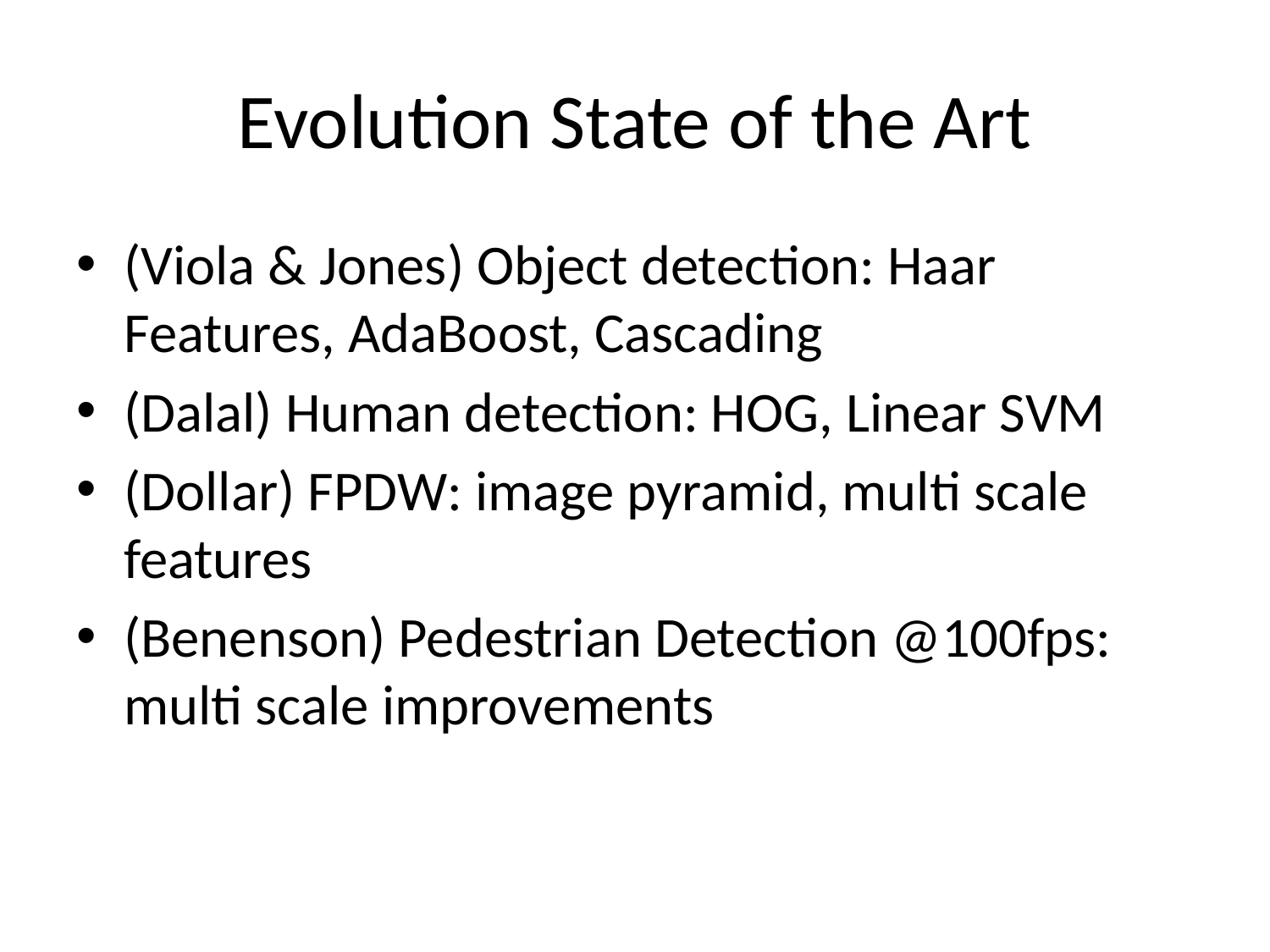

# Evolution State of the Art
(Viola & Jones) Object detection: Haar Features, AdaBoost, Cascading
(Dalal) Human detection: HOG, Linear SVM
(Dollar) FPDW: image pyramid, multi scale features
(Benenson) Pedestrian Detection @100fps: multi scale improvements